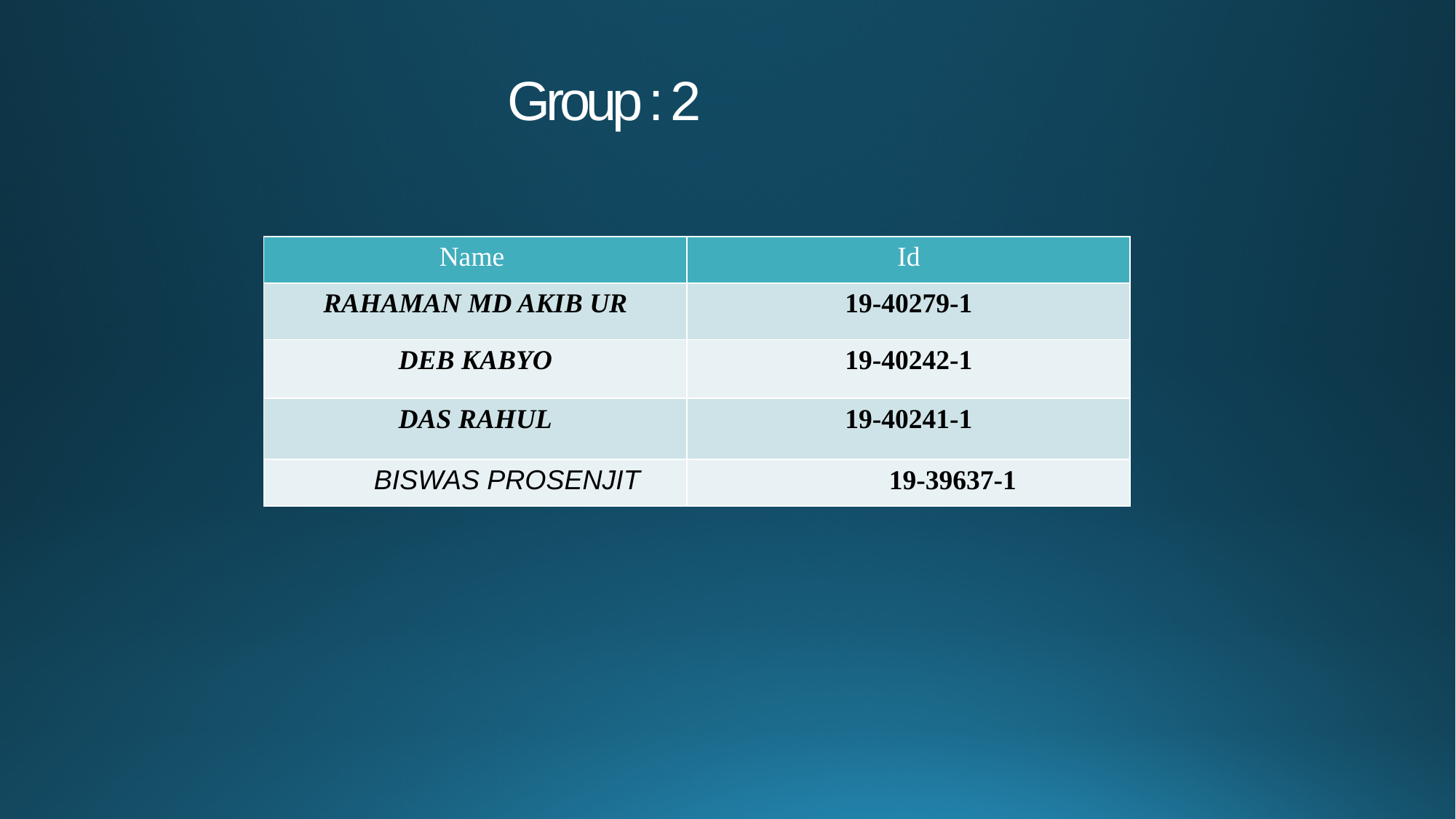

# Group : 2
| Name | Id |
| --- | --- |
| RAHAMAN MD AKIB UR | 19-40279-1 |
| DEB KABYO | 19-40242-1 |
| DAS RAHUL | 19-40241-1 |
| BISWAS PROSENJIT | 19-39637-1 |